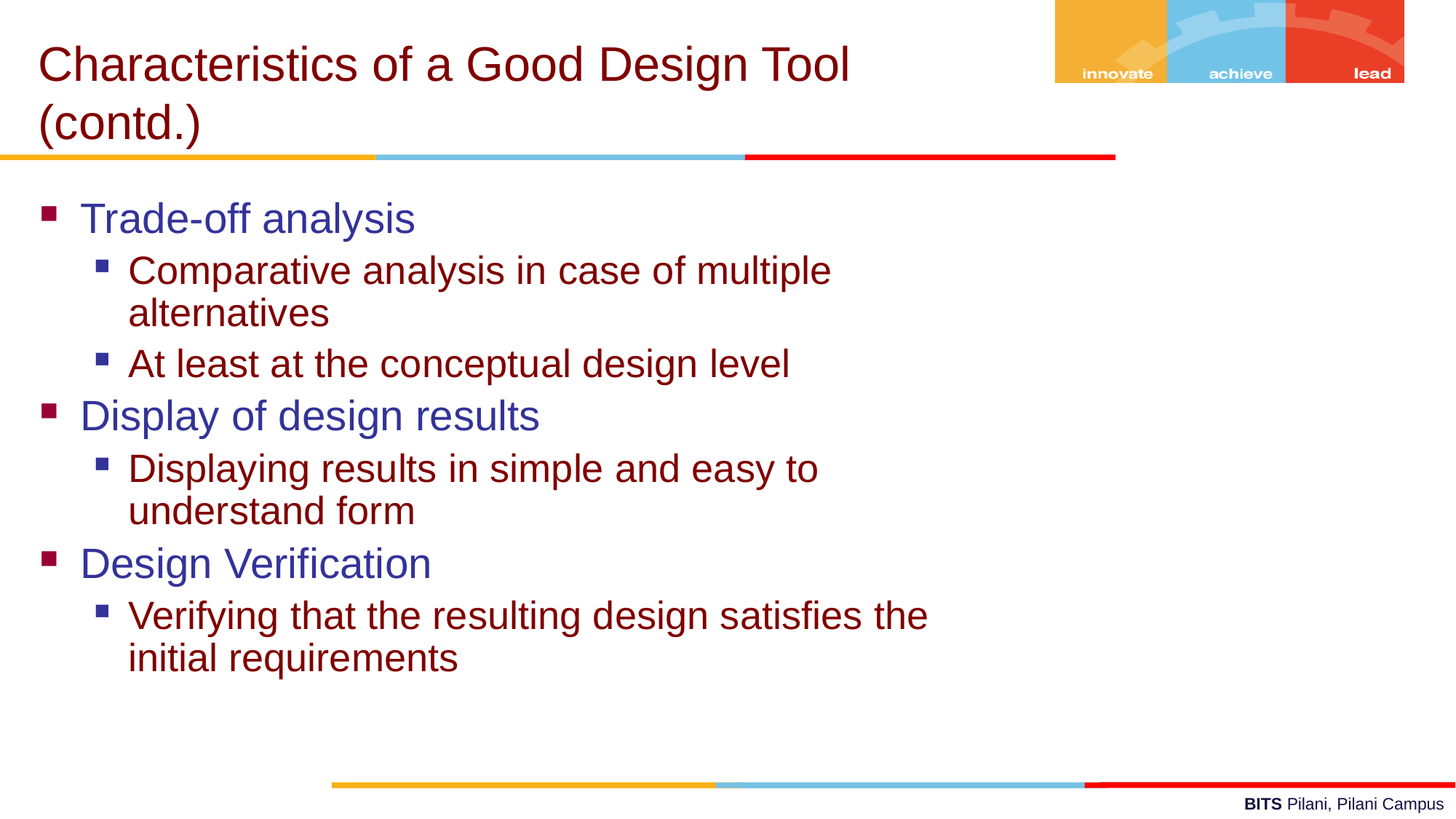

Characteristics of a Good Design Tool (contd.)
Trade-off analysis
Comparative analysis in case of multiple alternatives
At least at the conceptual design level
Display of design results
Displaying results in simple and easy to understand form
Design Verification
Verifying that the resulting design satisfies the initial requirements